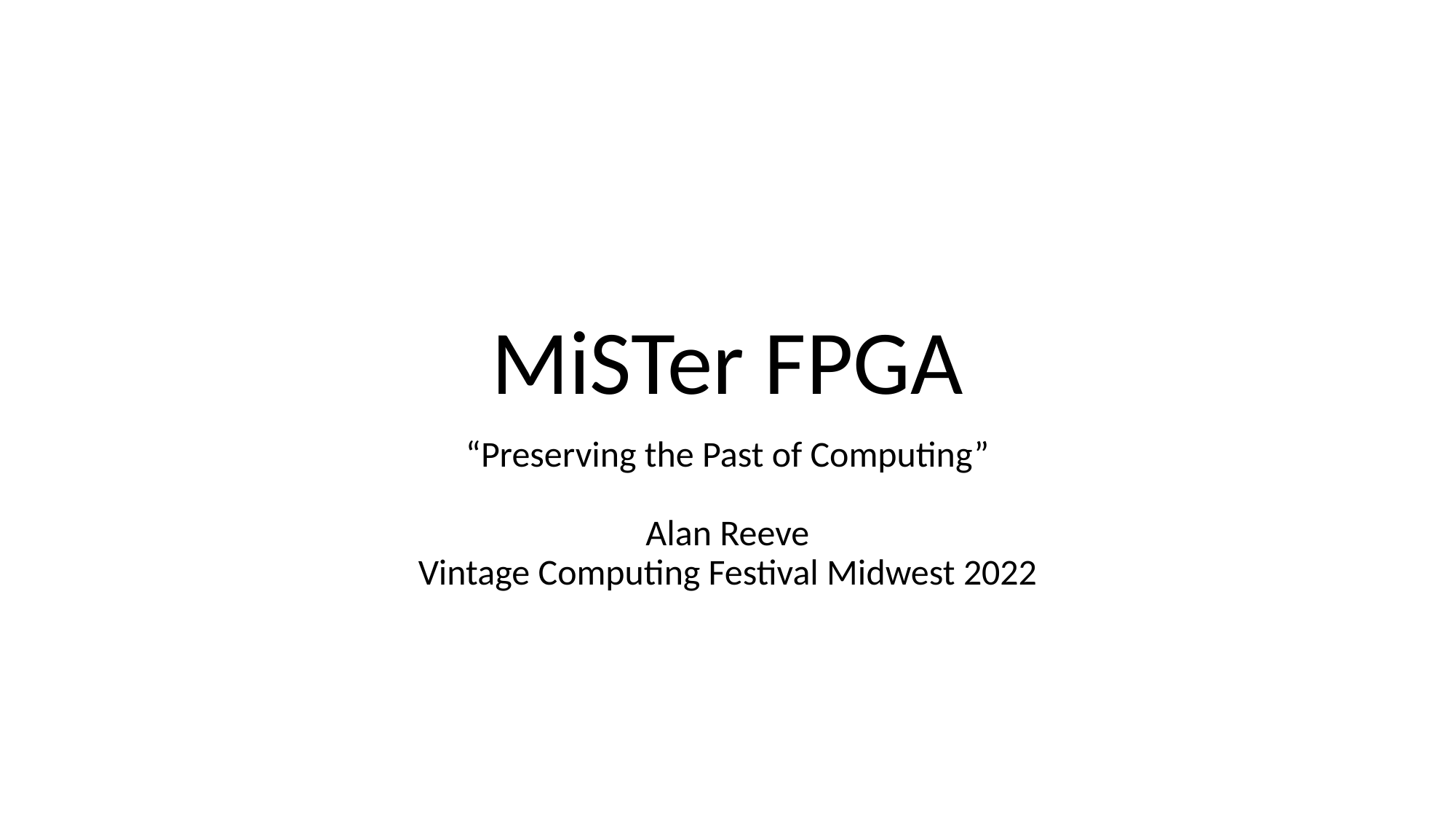

# MiSTer FPGA
“Preserving the Past of Computing”
Alan Reeve
Vintage Computing Festival Midwest 2022